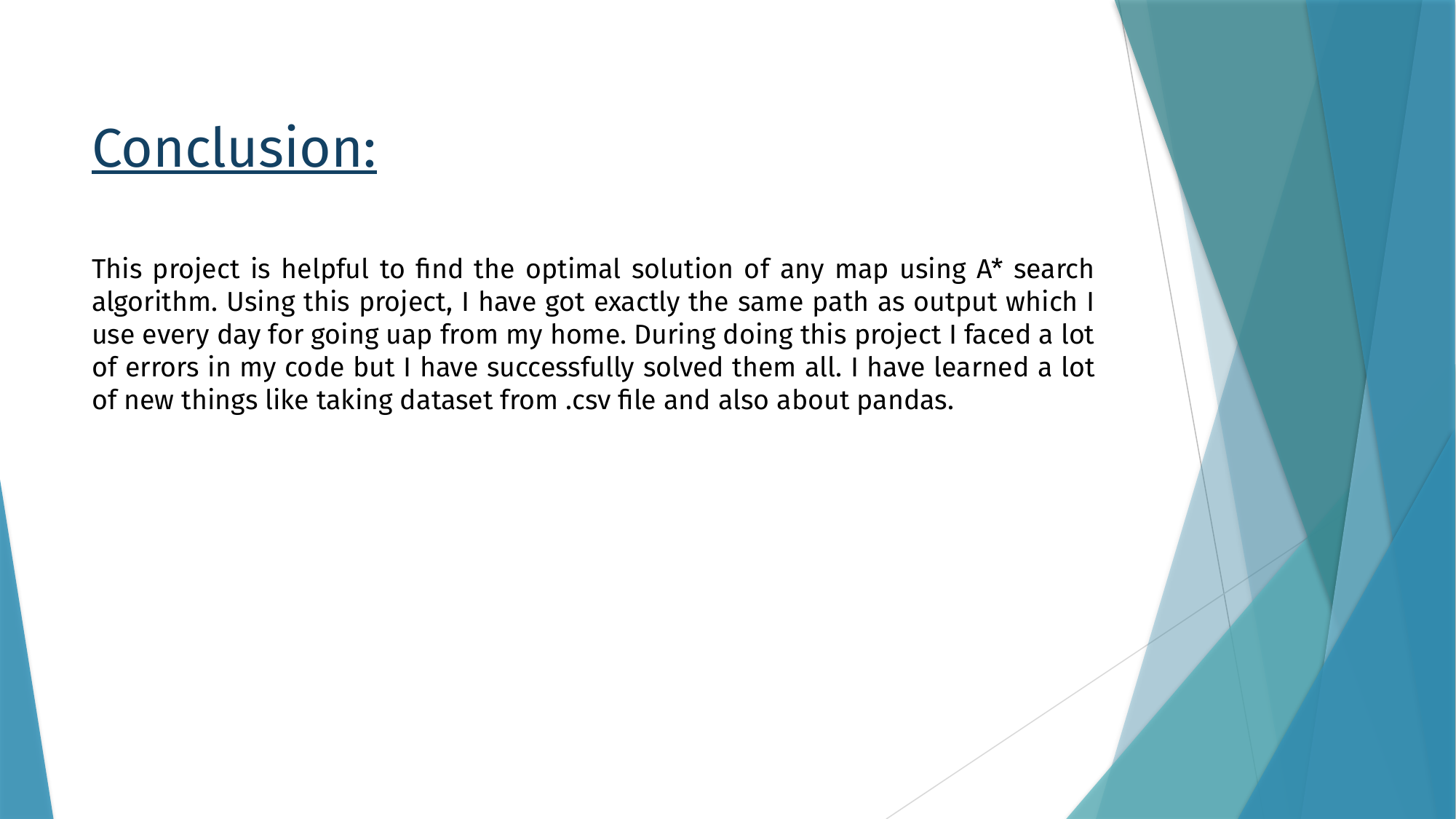

# Conclusion:
This project is helpful to find the optimal solution of any map using A* search algorithm. Using this project, I have got exactly the same path as output which I use every day for going uap from my home. During doing this project I faced a lot of errors in my code but I have successfully solved them all. I have learned a lot of new things like taking dataset from .csv file and also about pandas.